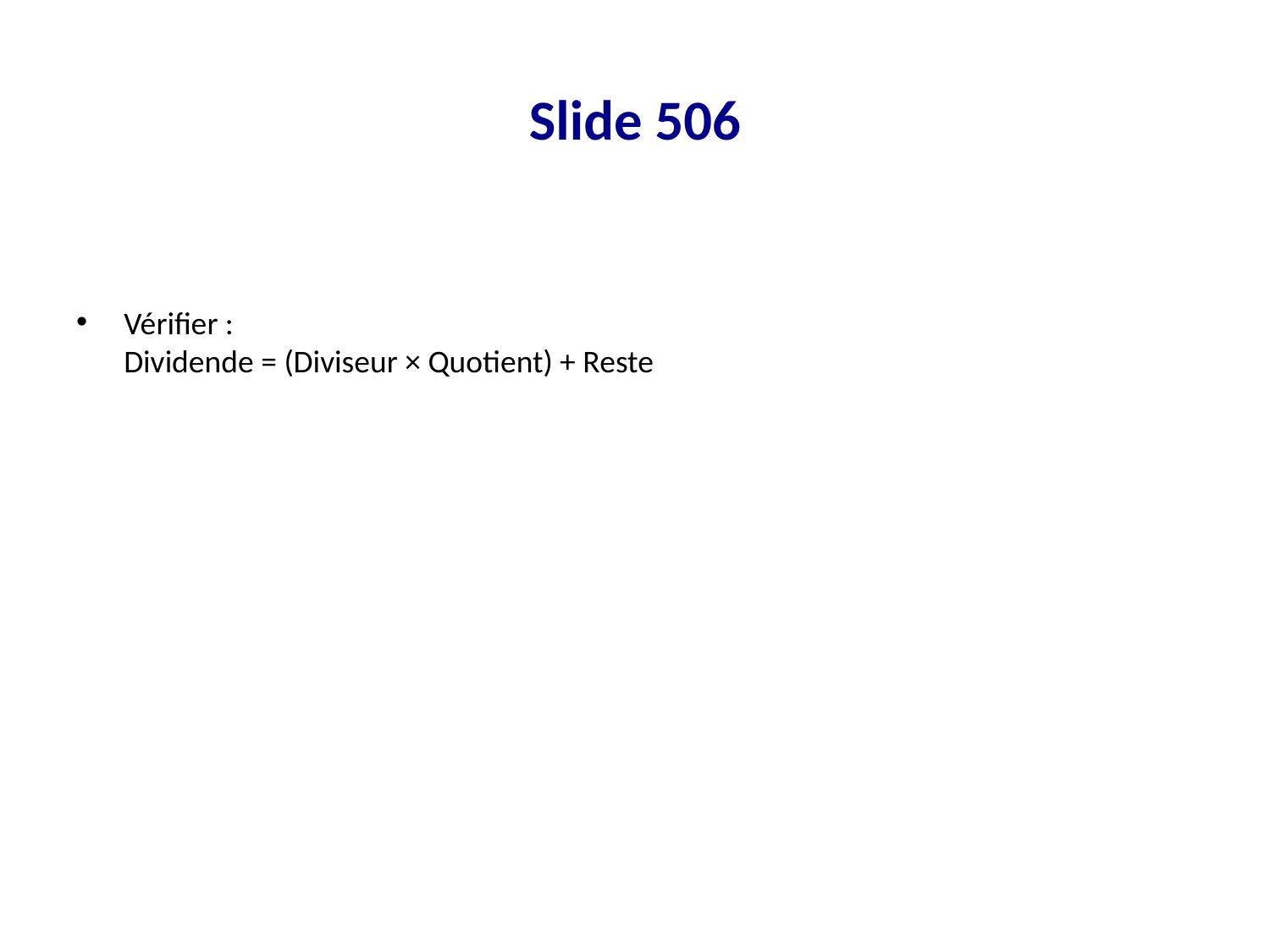

# Slide 506

Vérifier :
Dividende = (Diviseur × Quotient) + Reste